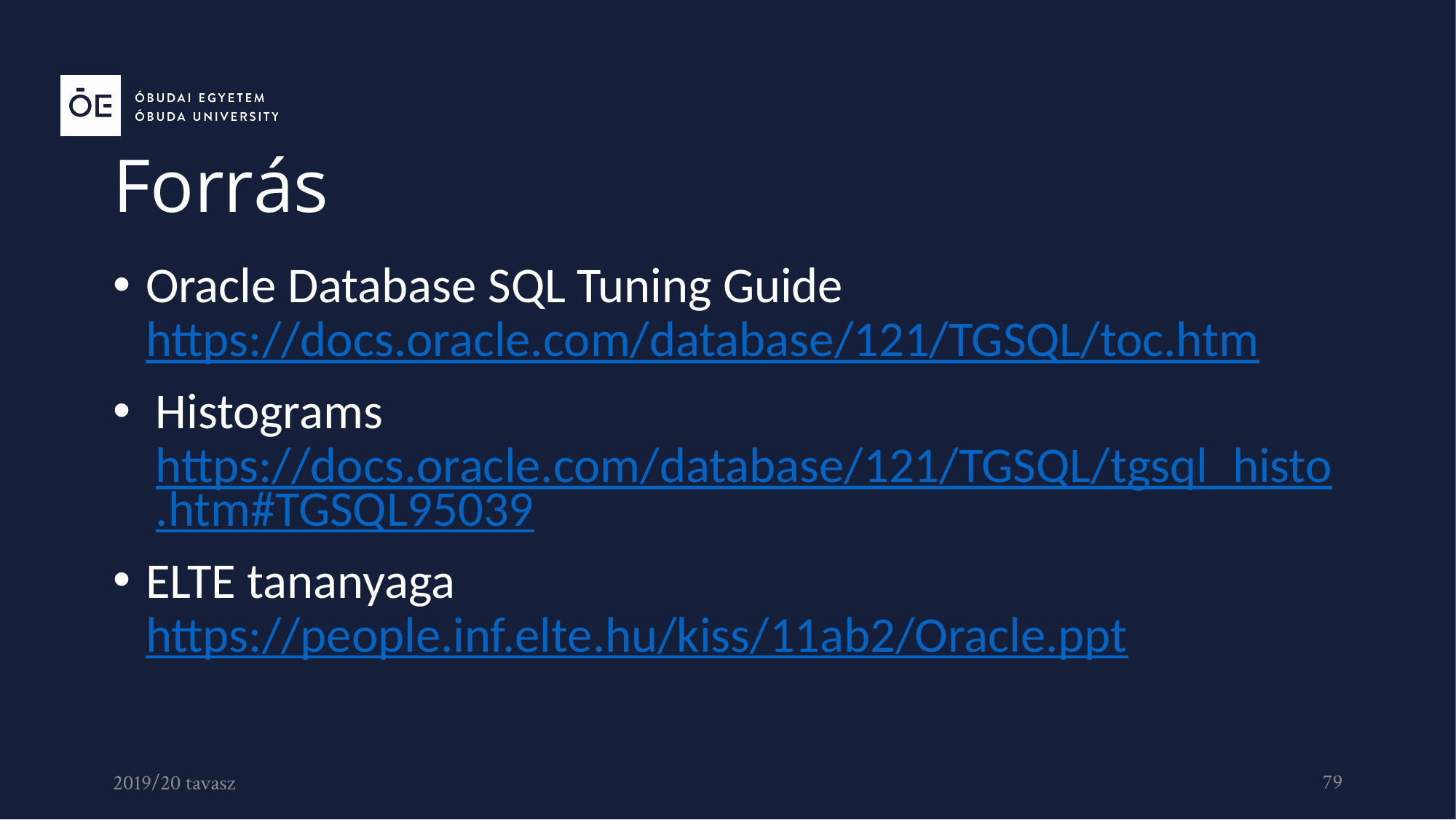

Forrás
Oracle Database SQL Tuning Guide
https://docs.oracle.com/database/121/TGSQL/toc.htm
Histograms
https://docs.oracle.com/database/121/TGSQL/tgsql_histo.htm#TGSQL95039
ELTE tananyaga
https://people.inf.elte.hu/kiss/11ab2/Oracle.ppt
2019/20 tavasz
79